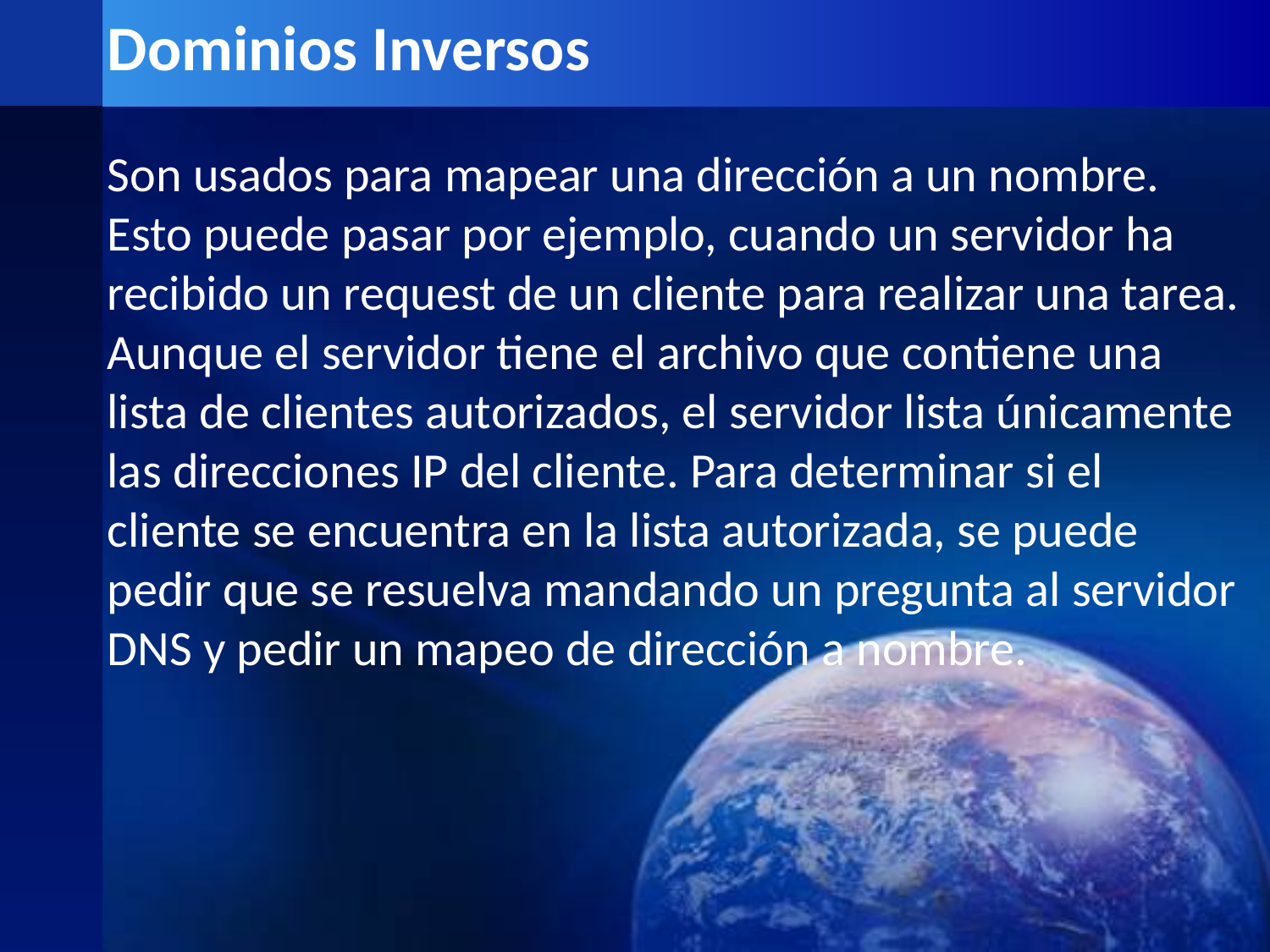

Dominios Inversos

Son usados para mapear una dirección a un nombre. Esto puede pasar por ejemplo, cuando un servidor ha recibido un request de un cliente para realizar una tarea. Aunque el servidor tiene el archivo que contiene una lista de clientes autorizados, el servidor lista únicamente las direcciones IP del cliente. Para determinar si el cliente se encuentra en la lista autorizada, se puede pedir que se resuelva mandando un pregunta al servidor DNS y pedir un mapeo de dirección a nombre.